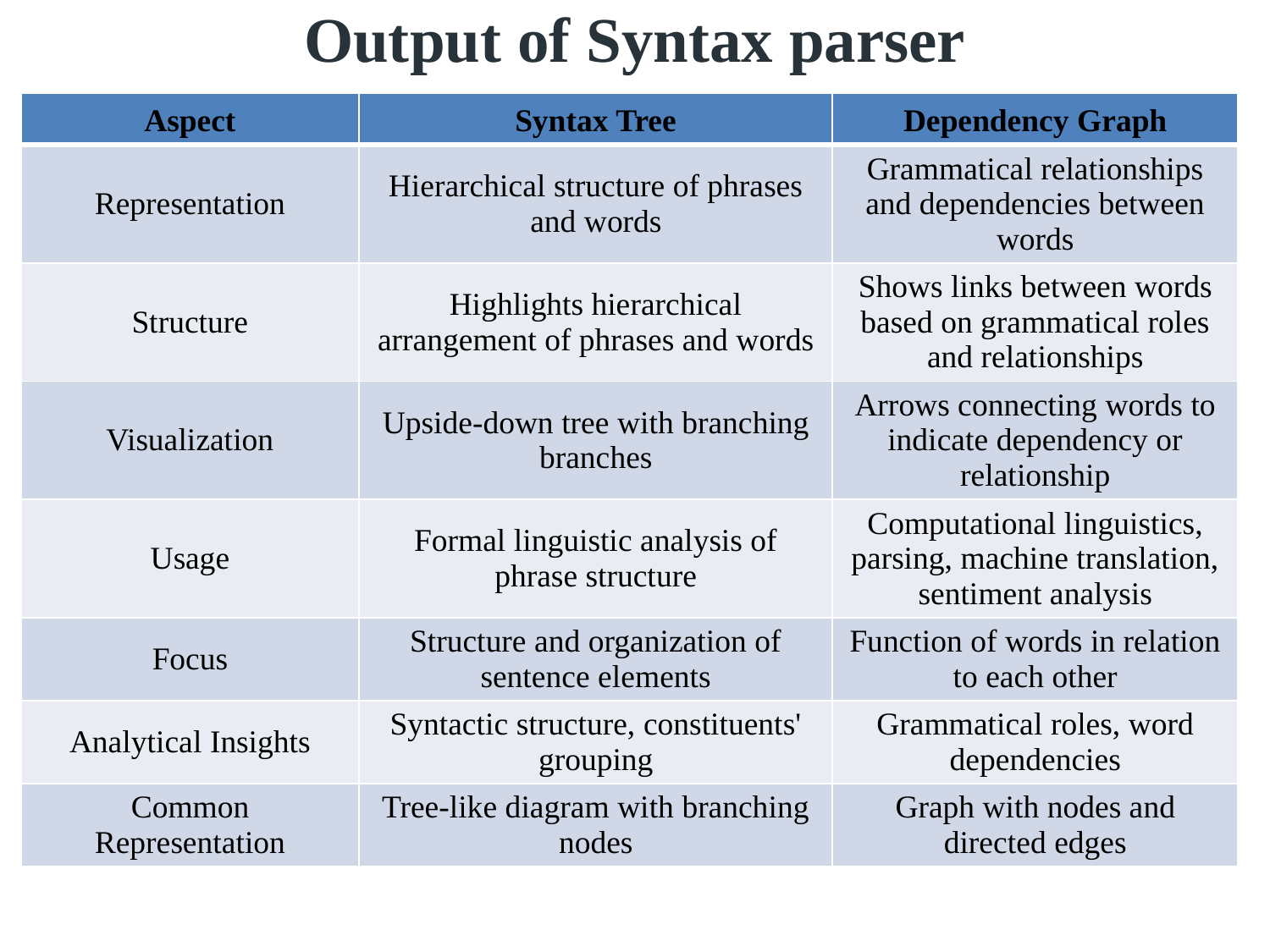

# Output of Syntax parser
| Aspect | Syntax Tree | Dependency Graph |
| --- | --- | --- |
| Representation | Hierarchical structure of phrases and words | Grammatical relationships and dependencies between words |
| Structure | Highlights hierarchical arrangement of phrases and words | Shows links between words based on grammatical roles and relationships |
| Visualization | Upside-down tree with branching branches | Arrows connecting words to indicate dependency or relationship |
| Usage | Formal linguistic analysis of phrase structure | Computational linguistics, parsing, machine translation, sentiment analysis |
| Focus | Structure and organization of sentence elements | Function of words in relation to each other |
| Analytical Insights | Syntactic structure, constituents' grouping | Grammatical roles, word dependencies |
| Common Representation | Tree-like diagram with branching nodes | Graph with nodes and directed edges |